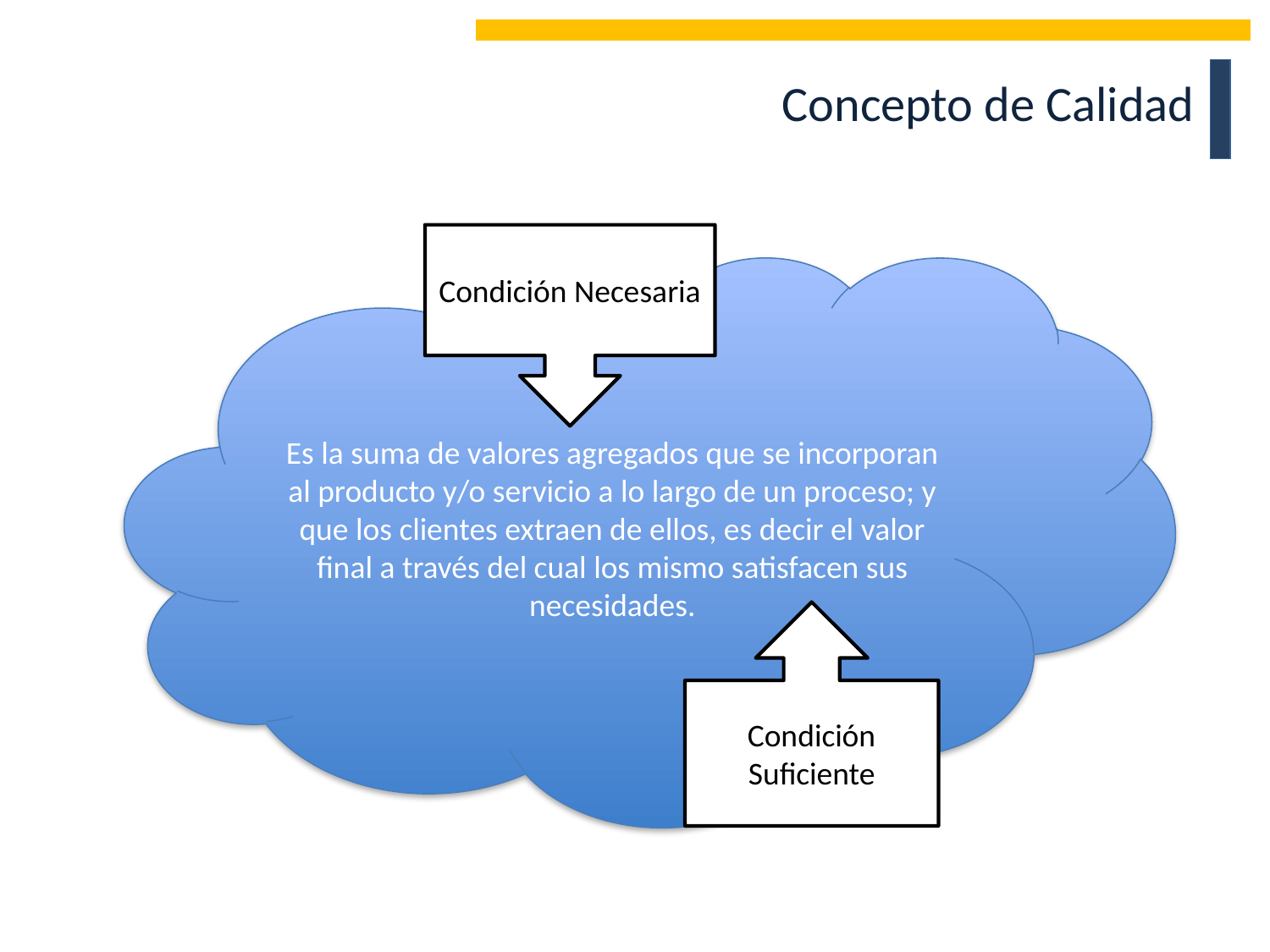

Concepto de Calidad
Condición Necesaria
Es la suma de valores agregados que se incorporan al producto y/o servicio a lo largo de un proceso; y que los clientes extraen de ellos, es decir el valor final a través del cual los mismo satisfacen sus necesidades.
Condición Suficiente